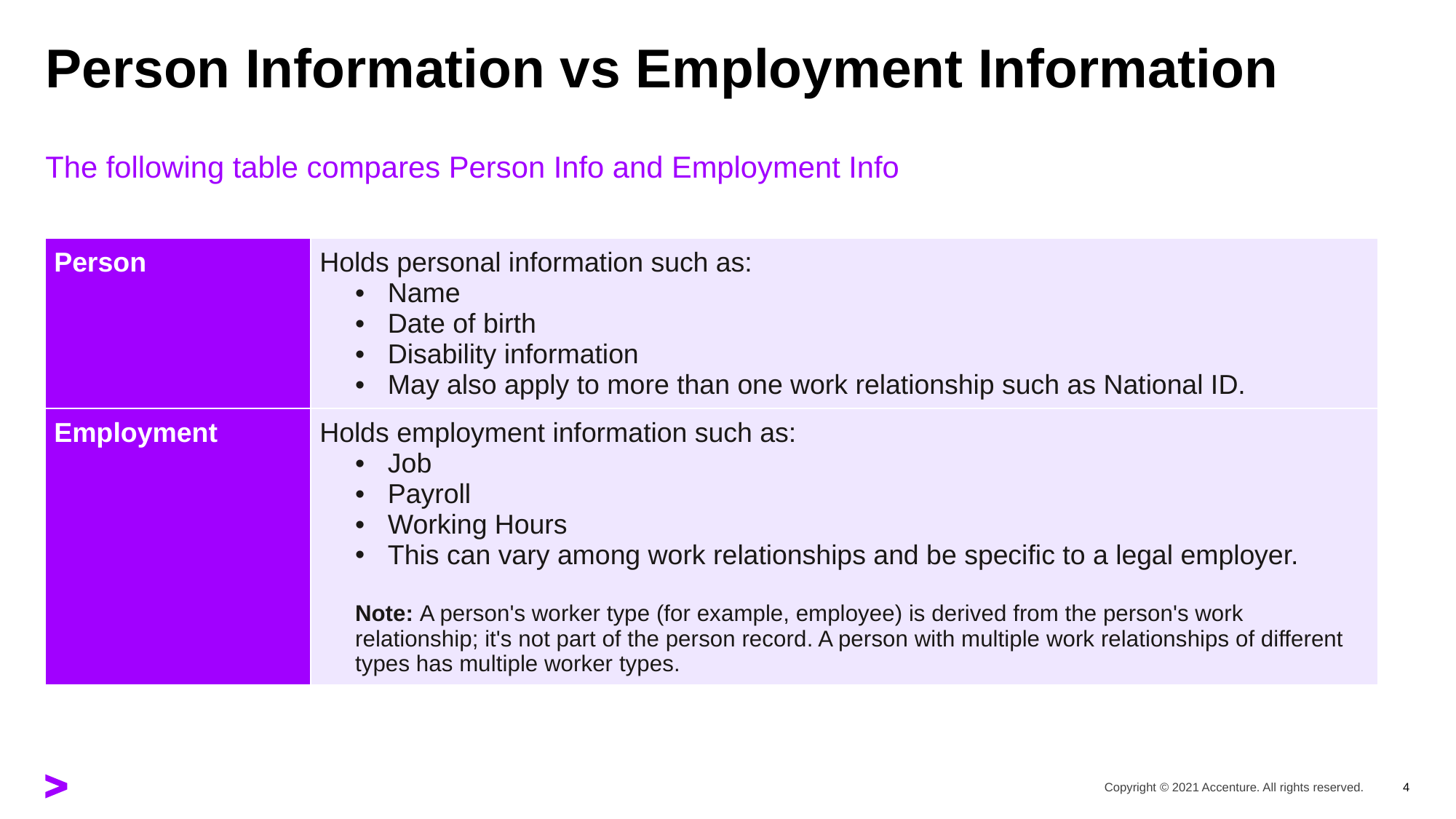

# Person Information vs Employment Information
The following table compares Person Info and Employment Info
| Person | Holds personal information such as: Name Date of birth Disability information May also apply to more than one work relationship such as National ID. |
| --- | --- |
| Employment | Holds employment information such as: Job Payroll Working Hours This can vary among work relationships and be specific to a legal employer. Note: A person's worker type (for example, employee) is derived from the person's work relationship; it's not part of the person record. A person with multiple work relationships of different types has multiple worker types. |
Copyright © 2021 Accenture. All rights reserved.
4